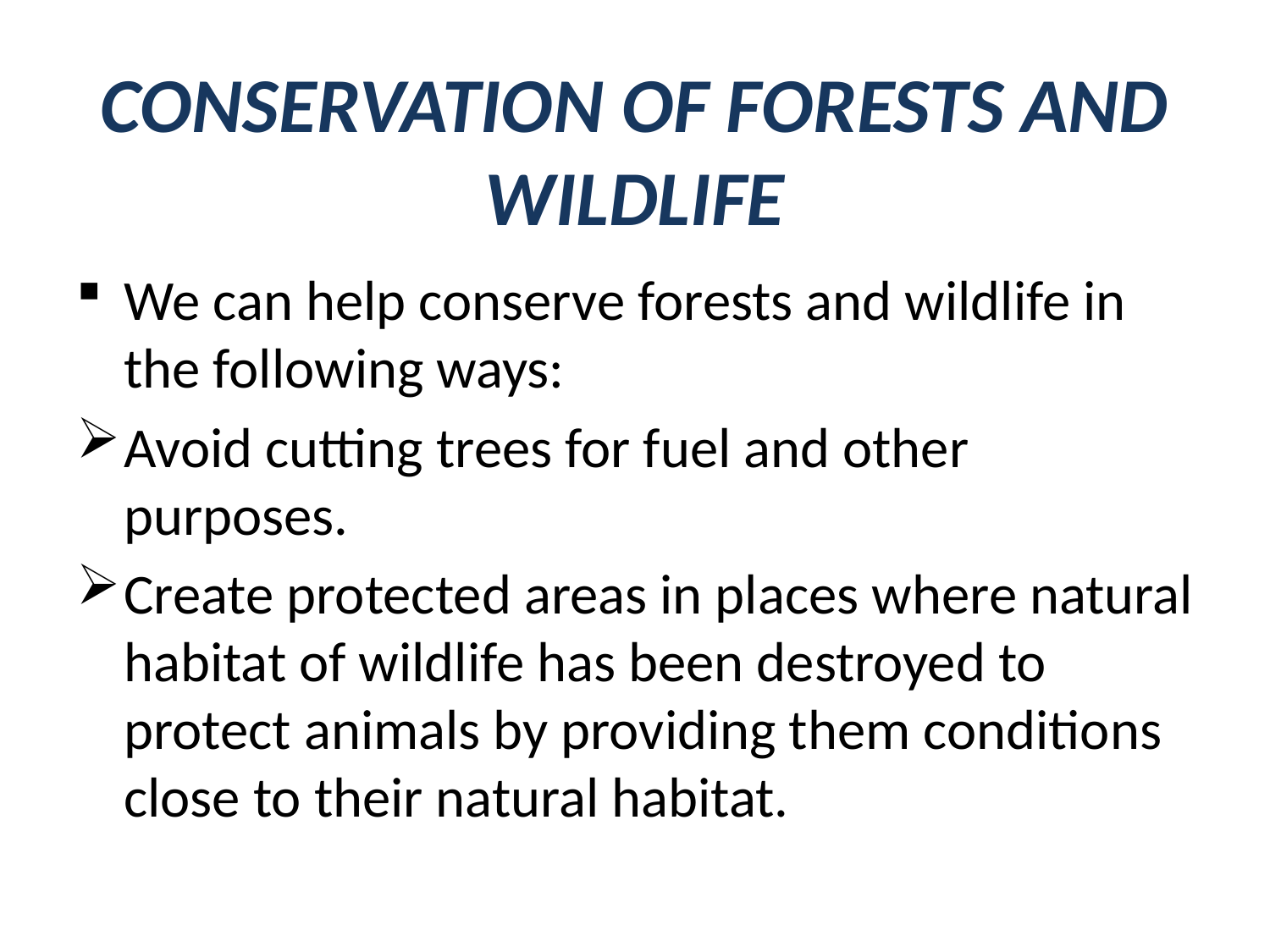

# CONSERVATION OF FORESTS AND WILDLIFE
We can help conserve forests and wildlife in the following ways:
Avoid cutting trees for fuel and other purposes.
Create protected areas in places where natural habitat of wildlife has been destroyed to protect animals by providing them conditions close to their natural habitat.